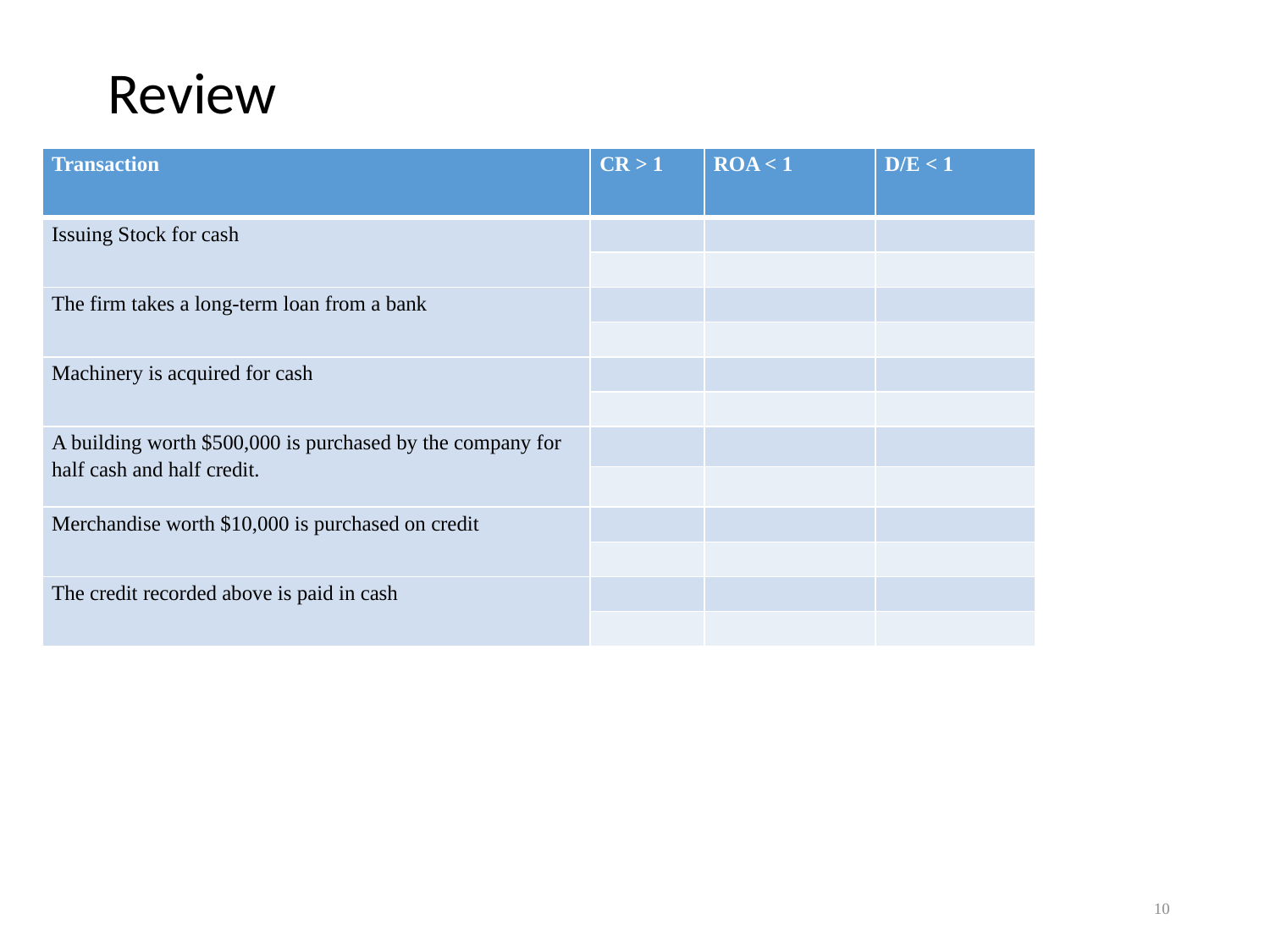

# Review
| Transaction | CR > 1 | ROA < 1 | D/E < 1 |
| --- | --- | --- | --- |
| Issuing Stock for cash |  |  |  |
|  |  |  |  |
| The firm takes a long-term loan from a bank |  |  |  |
|  |  |  |  |
| Machinery is acquired for cash |  |  |  |
|  |  |  |  |
| A building worth $500,000 is purchased by the company for half cash and half credit. |  |  |  |
|  |  |  |  |
| Merchandise worth $10,000 is purchased on credit |  |  |  |
|  |  |  |  |
| The credit recorded above is paid in cash |  |  |  |
|  |  |  |  |
10